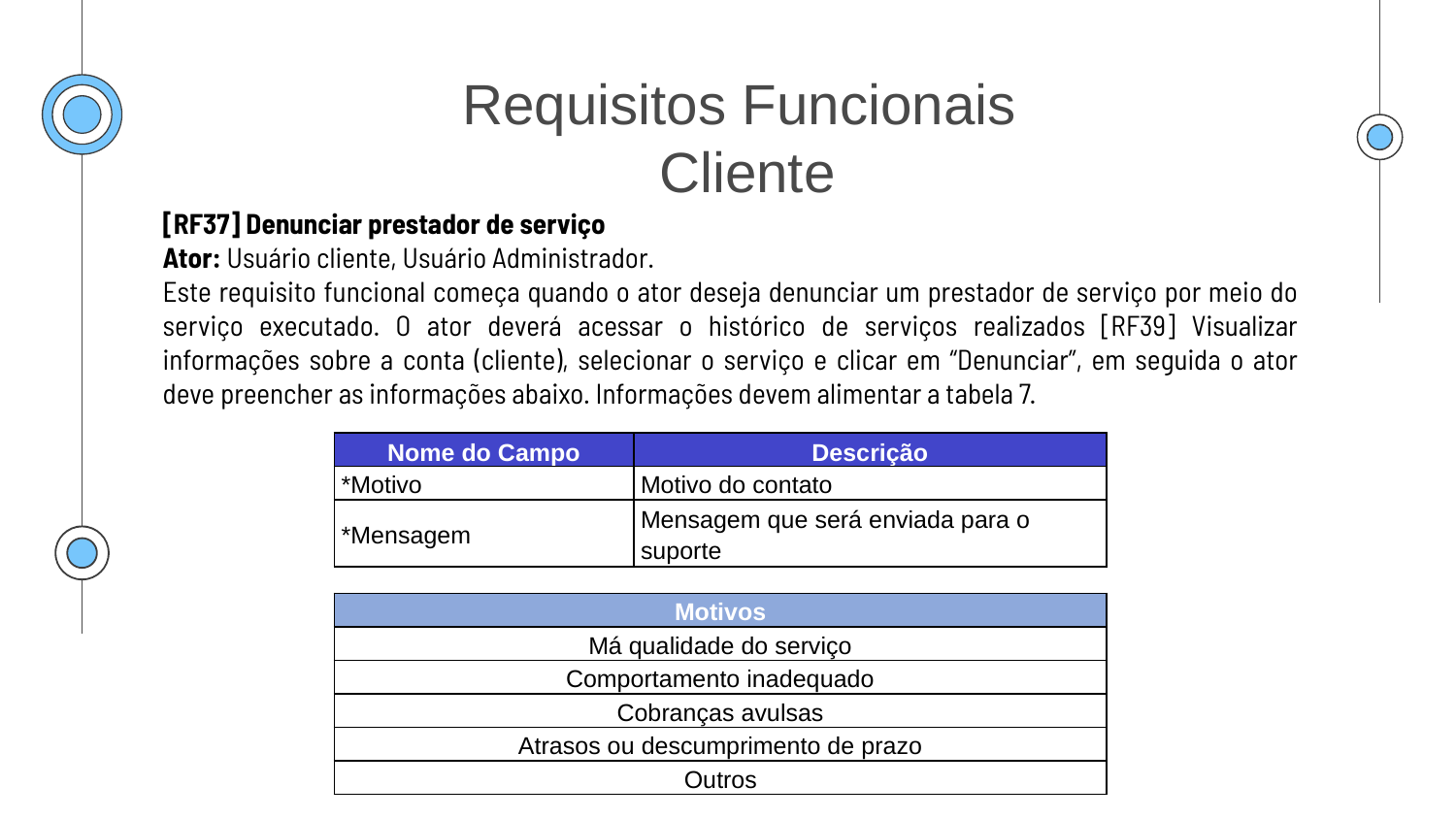

# Requisitos Funcionais Cliente
[RF37] Denunciar prestador de serviço
Ator: Usuário cliente, Usuário Administrador.
Este requisito funcional começa quando o ator deseja denunciar um prestador de serviço por meio do serviço executado. O ator deverá acessar o histórico de serviços realizados [RF39] Visualizar informações sobre a conta (cliente), selecionar o serviço e clicar em “Denunciar”, em seguida o ator deve preencher as informações abaixo. Informações devem alimentar a tabela 7.

| Nome do Campo | Descrição |
| --- | --- |
| \*Motivo | Motivo do contato |
| \*Mensagem | Mensagem que será enviada para o suporte |
|  |  |
| Motivos |  |
| Má qualidade do serviço |  |
| Comportamento inadequado |  |
| Cobranças avulsas |  |
| Atrasos ou descumprimento de prazo |  |
| Outros |  |